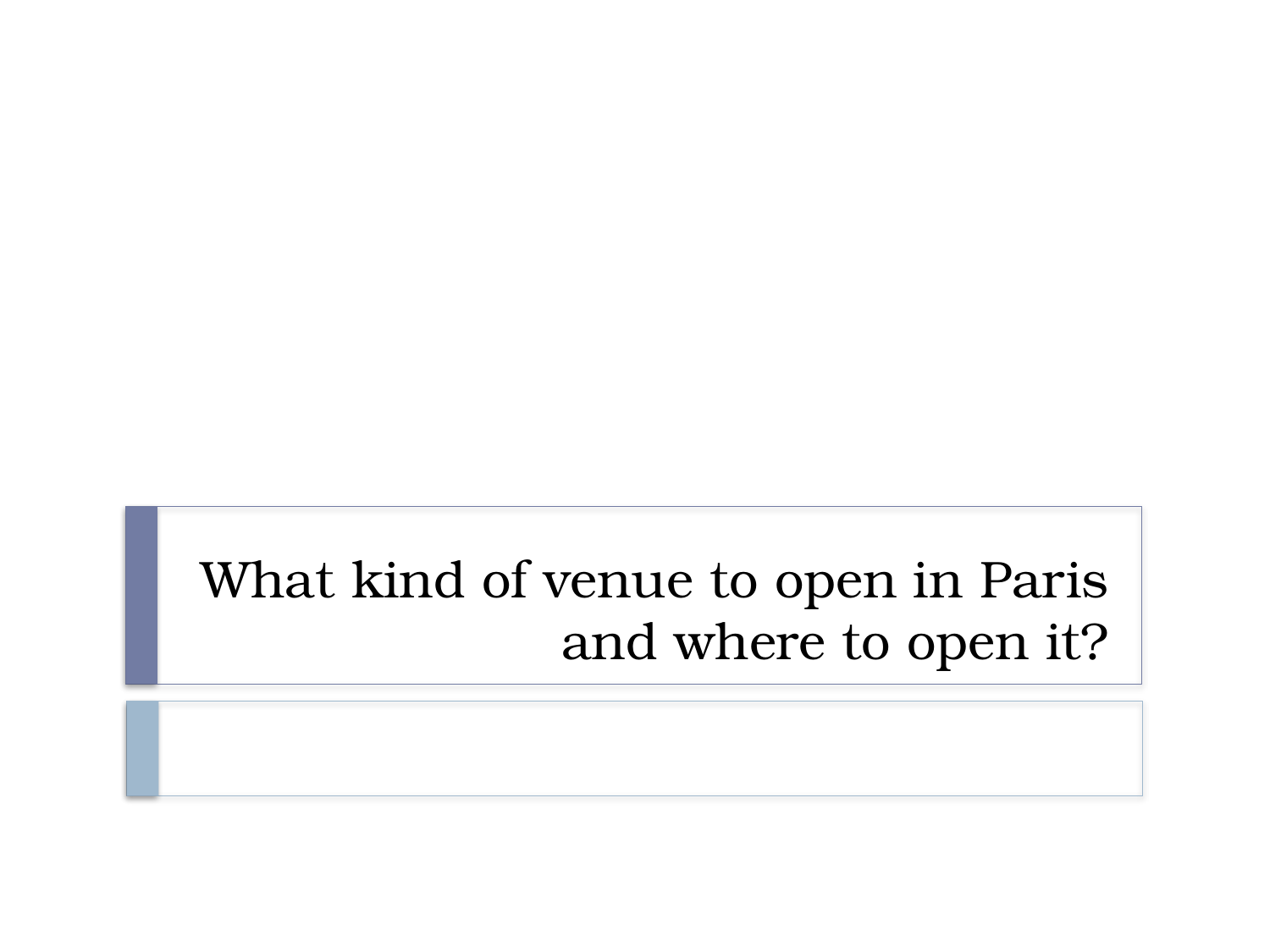

# What kind of venue to open in Paris and where to open it?